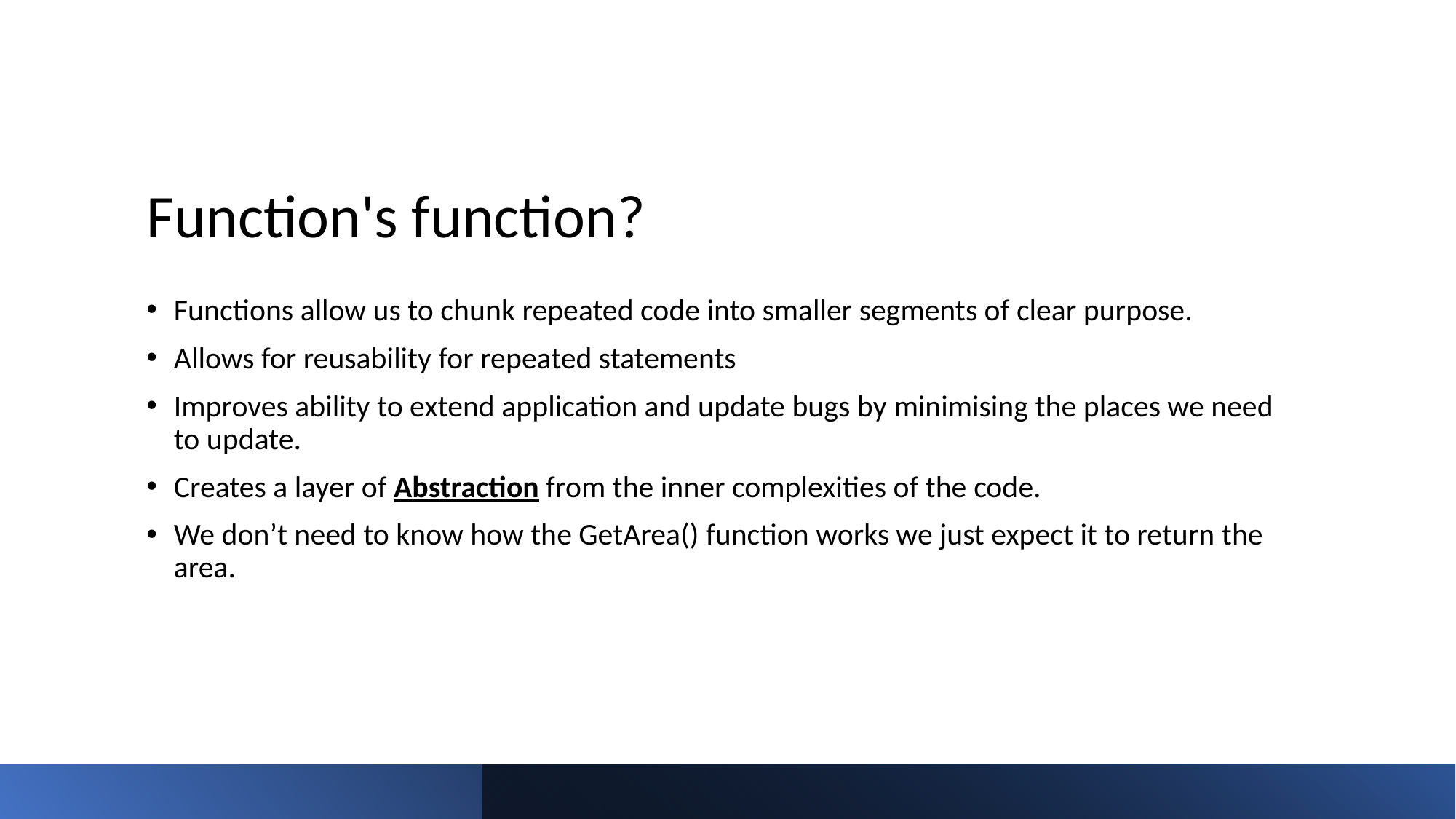

# Function's function?
Functions allow us to chunk repeated code into smaller segments of clear purpose.
Allows for reusability for repeated statements
Improves ability to extend application and update bugs by minimising the places we need to update.
Creates a layer of Abstraction from the inner complexities of the code.
We don’t need to know how the GetArea() function works we just expect it to return the area.